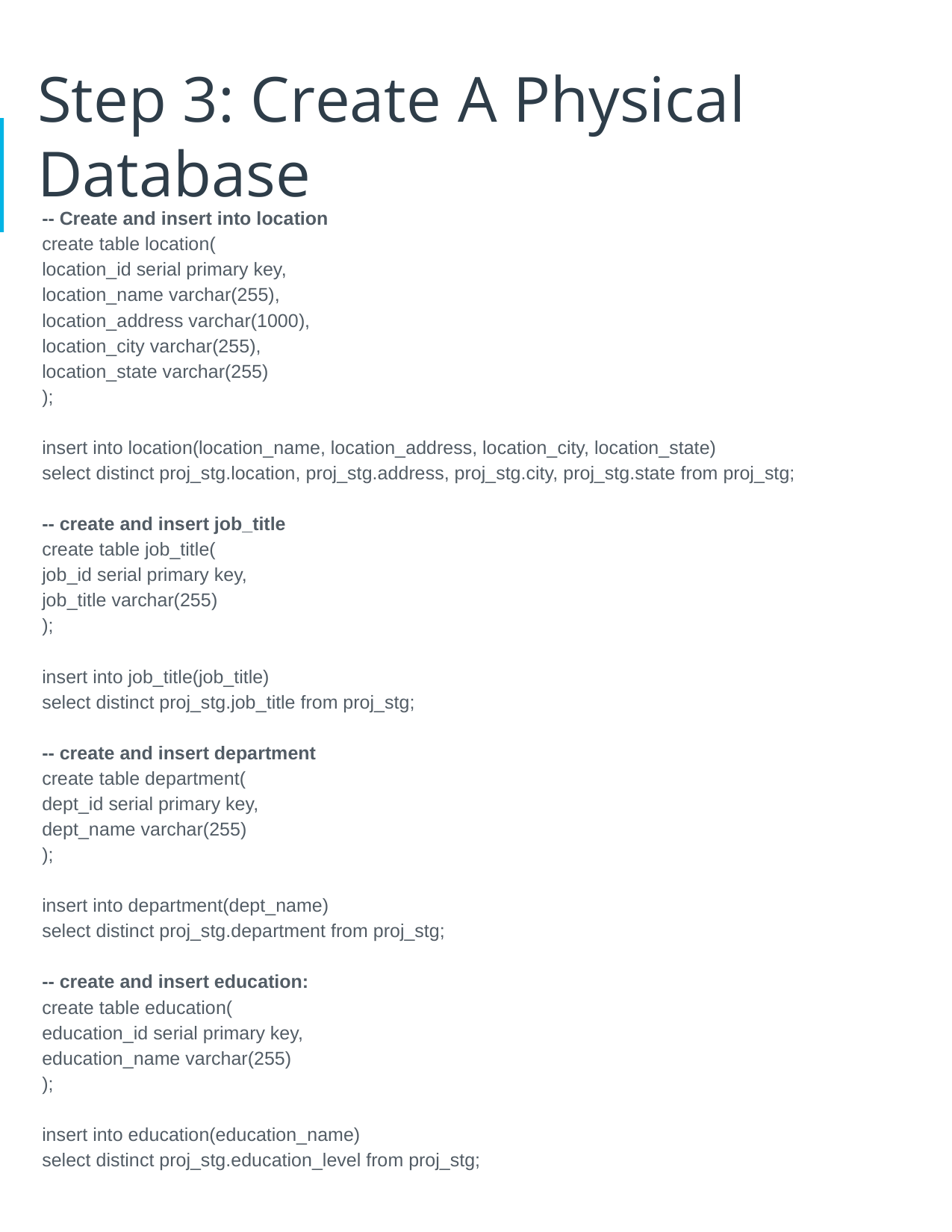

# Step 3: Create A Physical Database
-- Create and insert into location
create table location(
location_id serial primary key,
location_name varchar(255),
location_address varchar(1000),
location_city varchar(255),
location_state varchar(255)
);

insert into location(location_name, location_address, location_city, location_state)
select distinct proj_stg.location, proj_stg.address, proj_stg.city, proj_stg.state from proj_stg;

-- create and insert job_title
create table job_title(
job_id serial primary key,
job_title varchar(255)
);

insert into job_title(job_title)
select distinct proj_stg.job_title from proj_stg;

-- create and insert department
create table department(
dept_id serial primary key,
dept_name varchar(255)
);

insert into department(dept_name)
select distinct proj_stg.department from proj_stg;

-- create and insert education:
create table education(
education_id serial primary key,
education_name varchar(255)
);

insert into education(education_name)
select distinct proj_stg.education_level from proj_stg;